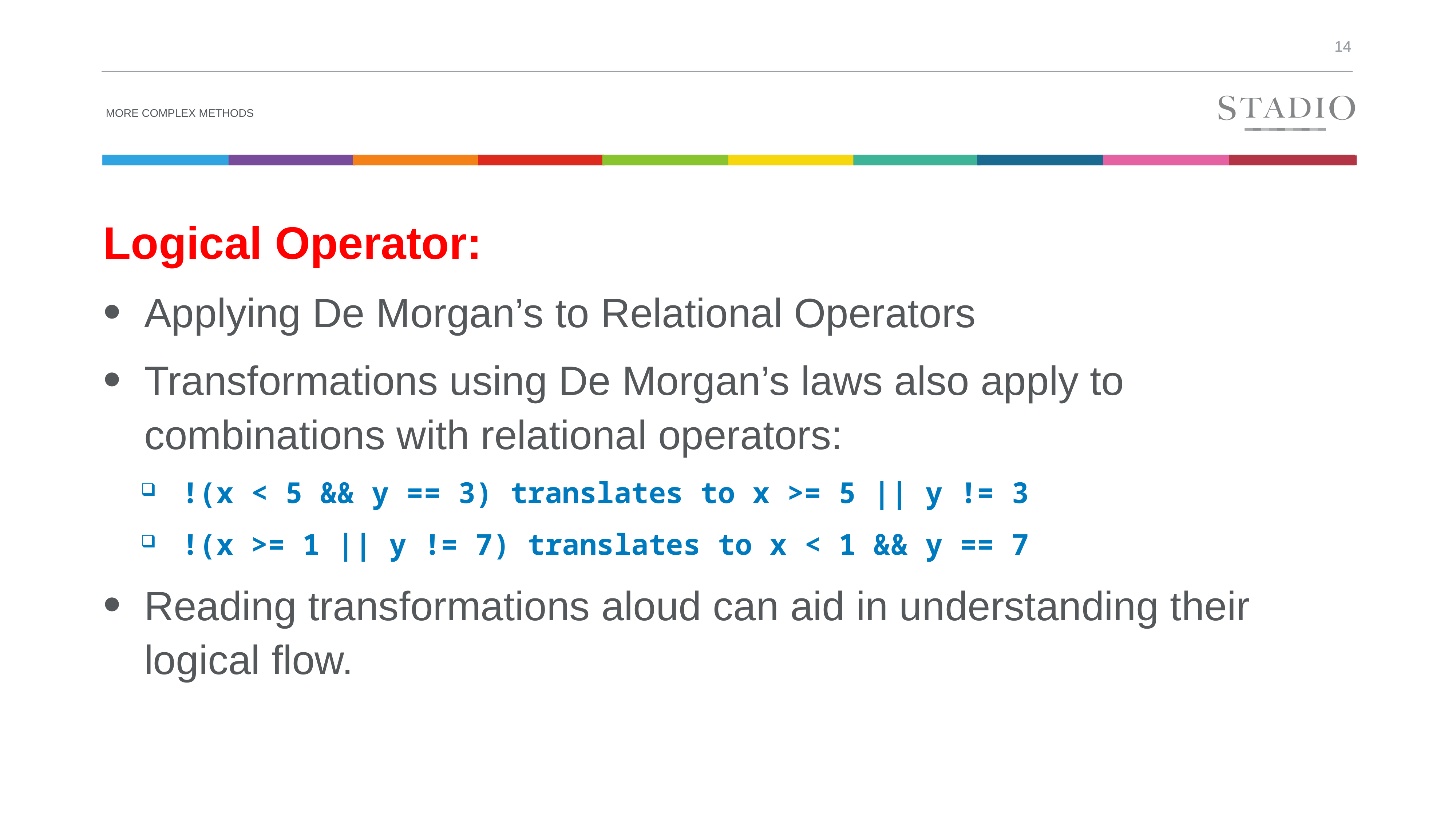

# More complex methods

Logical Operator:
Applying De Morgan’s to Relational Operators
Transformations using De Morgan’s laws also apply to combinations with relational operators:
!(x < 5 && y == 3) translates to x >= 5 || y != 3
!(x >= 1 || y != 7) translates to x < 1 && y == 7
Reading transformations aloud can aid in understanding their logical flow.